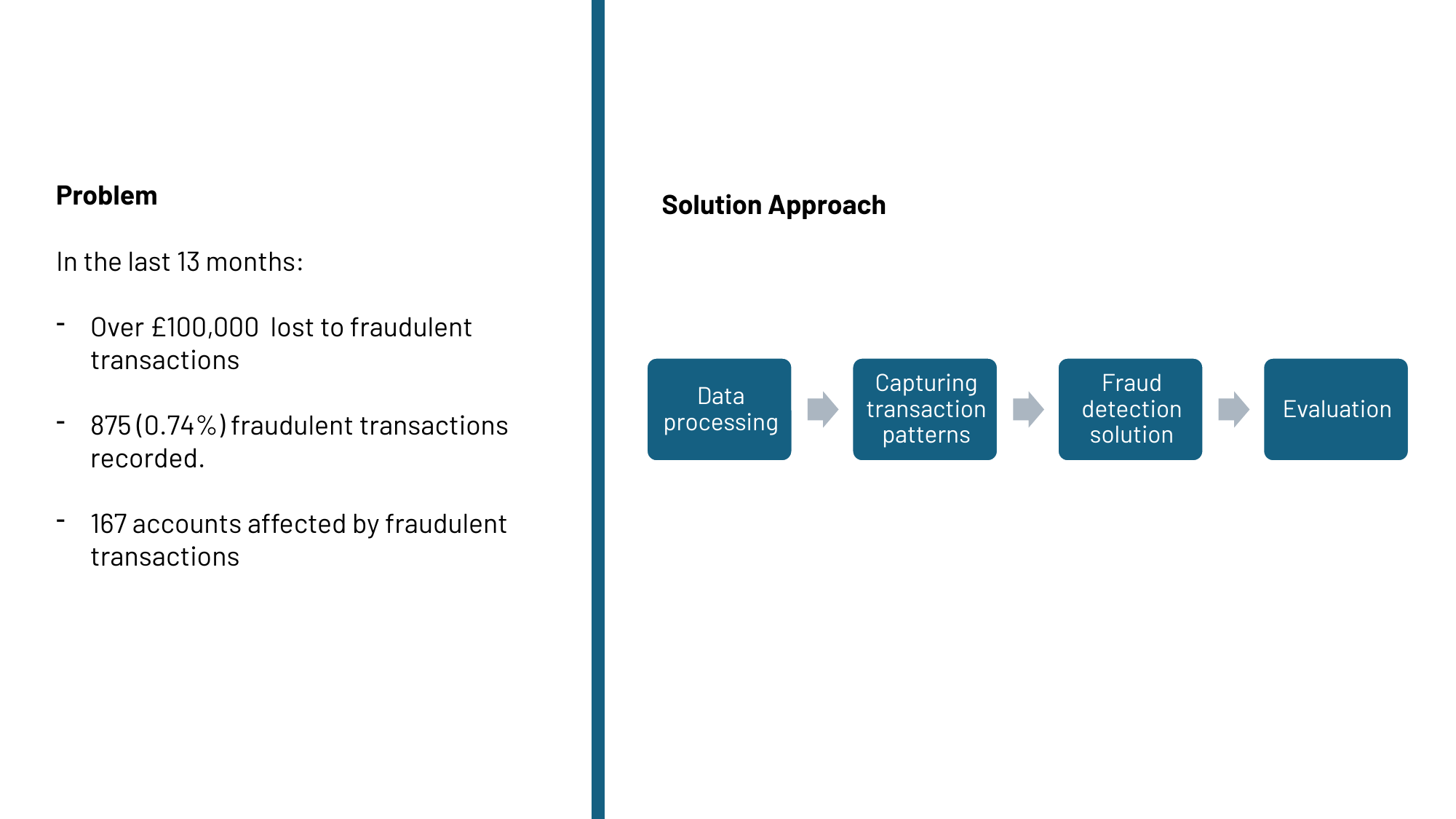

Problem
 Solution Approach
In the last 13 months:

Over £100,000  lost to fraudulent transactions

875 (0.74%) fraudulent transactions recorded.

167 accounts affected by fraudulent transactions

Data processing

Capturing transaction patterns

Fraud detection solution

Evaluation